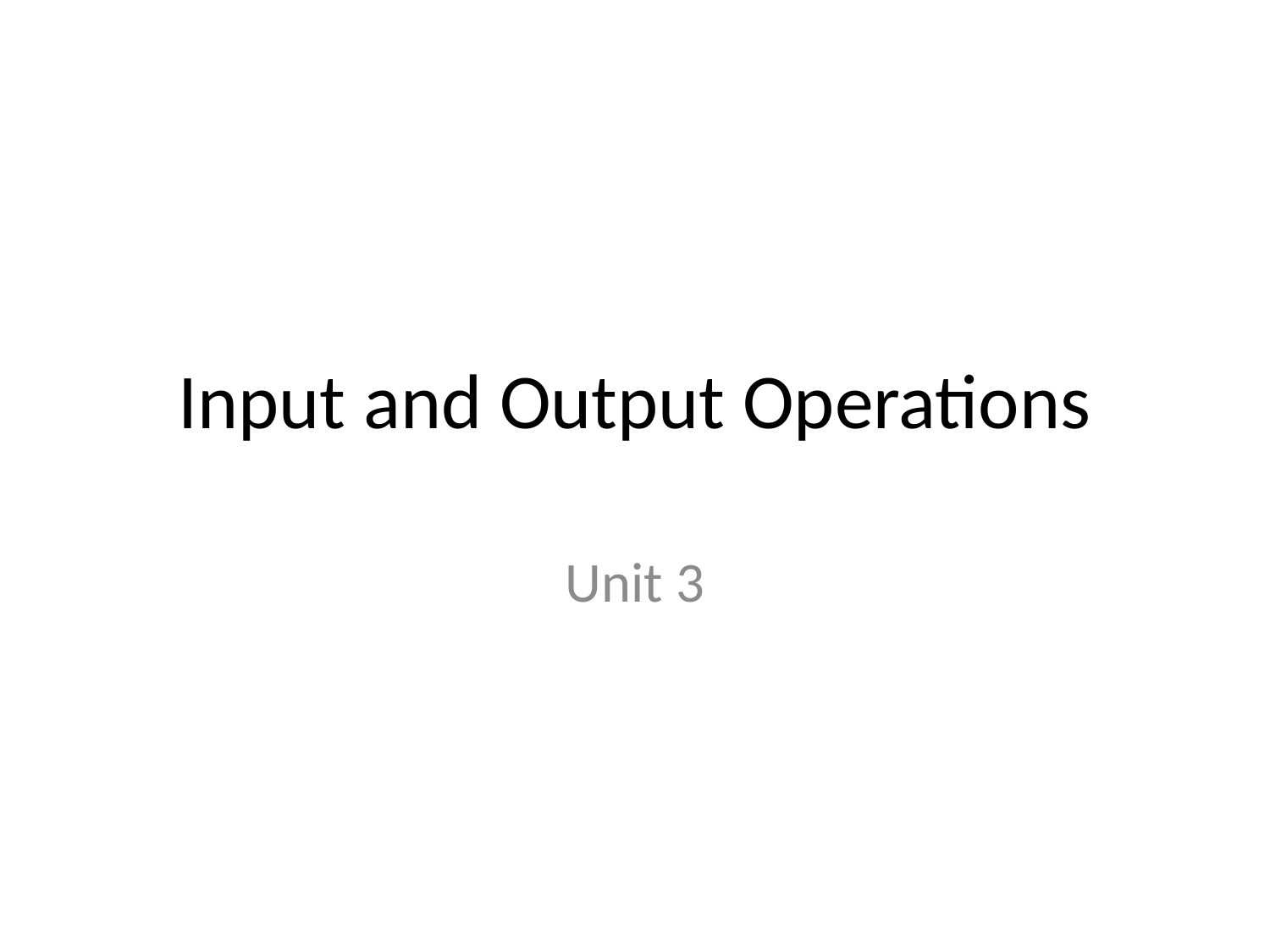

# Input and Output Operations
Unit 3